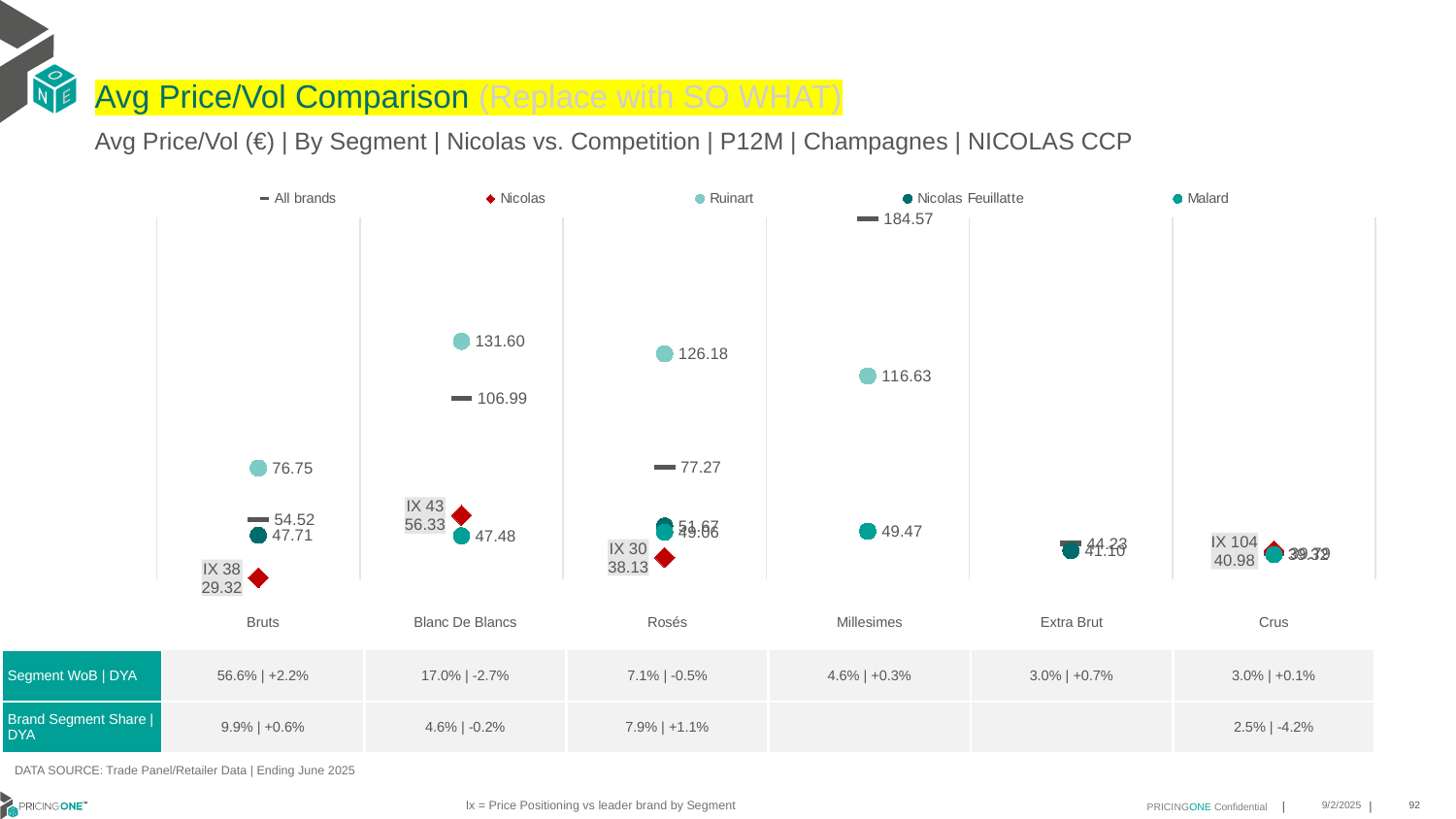

# Avg Price/Vol Comparison (Replace with SO WHAT)
Avg Price/Vol (€) | By Segment | Nicolas vs. Competition | P12M | Champagnes | NICOLAS CCP

### Chart

| Category | All brands | Nicolas | Ruinart | Nicolas Feuillatte | Malard |
|---|---|---|---|---|---|
| IX 38 | 54.52 | 29.32 | 76.75 | 47.71 | None |
| IX 43 | 106.99 | 56.33 | 131.6 | None | 47.48 |
| IX 30 | 77.27 | 38.13 | 126.18 | 51.67 | 49.06 |
| None | 184.57 | None | 116.63 | None | 49.47 |
| None | 44.23 | None | None | 41.1 | None |
| IX 104 | 39.79 | 40.98 | None | None | 39.32 |
|  | Bruts | Blanc De Blancs | Rosés | Millesimes | Extra Brut | Crus |
| --- | --- | --- | --- | --- | --- | --- |
| Segment WoB | DYA | 56.6% | +2.2% | 17.0% | -2.7% | 7.1% | -0.5% | 4.6% | +0.3% | 3.0% | +0.7% | 3.0% | +0.1% |
| Brand Segment Share | DYA | 9.9% | +0.6% | 4.6% | -0.2% | 7.9% | +1.1% |  |  | 2.5% | -4.2% |
DATA SOURCE: Trade Panel/Retailer Data | Ending June 2025
Ix = Price Positioning vs leader brand by Segment
9/2/2025
92